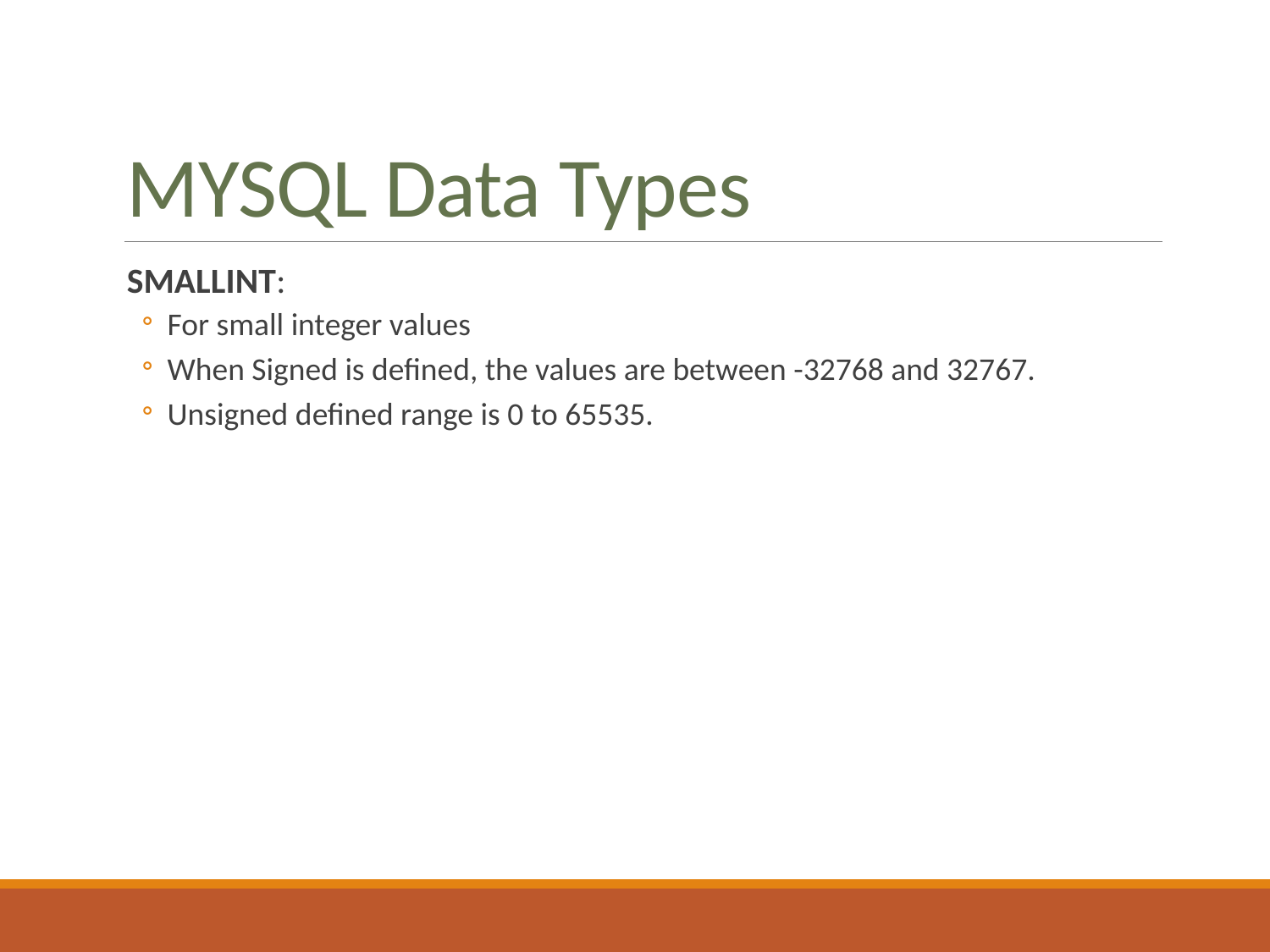

# MYSQL Data Types
SMALLINT:
For small integer values
When Signed is defined, the values are between -32768 and 32767.
Unsigned defined range is 0 to 65535.